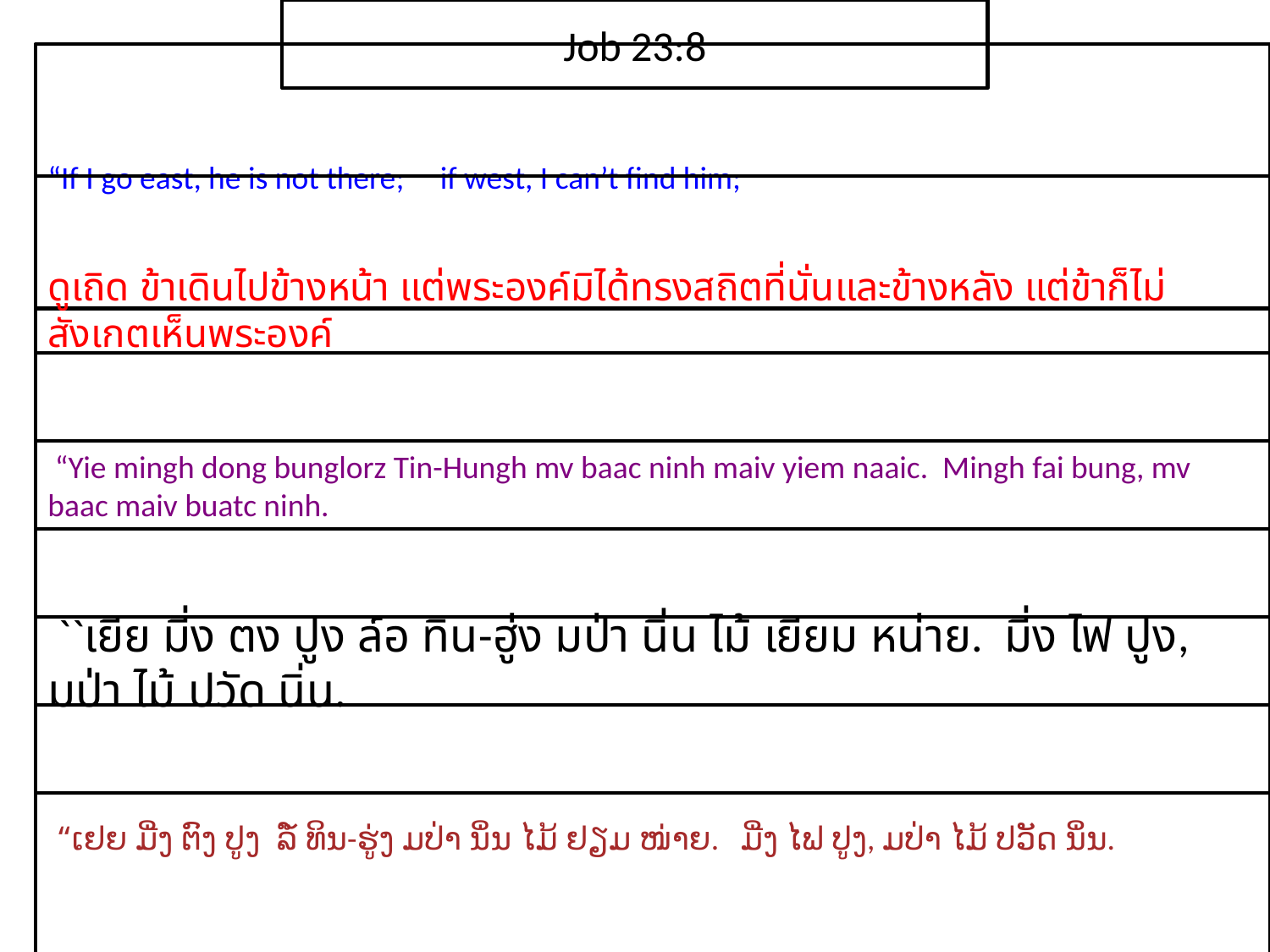

Job 23:8
“If I go east, he is not there;     if west, I can’t find him;
ดู​เถิด ข้า​เดิน​ไป​ข้างหน้า แต่​พระ​องค์​มิได้​ทรง​สถิต​ที่​นั่นและ​ข้าง​หลัง แต่​ข้า​ก็​ไม่​สังเกตเห็น​พระ​องค์
 “Yie mingh dong bunglorz Tin-Hungh mv baac ninh maiv yiem naaic.  Mingh fai bung, mv baac maiv buatc ninh.
 ``เยีย มี่ง ตง ปูง ล์อ ทิน-ฮู่ง มป่า นิ่น ไม้ เยียม หน่าย.  มี่ง ไฟ ปูง, มป่า ไม้ ปวัด นิ่น.
 “ເຢຍ ມີ່ງ ຕົງ ປູງ  ລໍ໌ ທິນ-ຮູ່ງ ມປ່າ ນິ່ນ ໄມ້ ຢຽມ ໜ່າຍ.   ມີ່ງ ໄຟ ປູງ, ມປ່າ ໄມ້ ປວັດ ນິ່ນ.